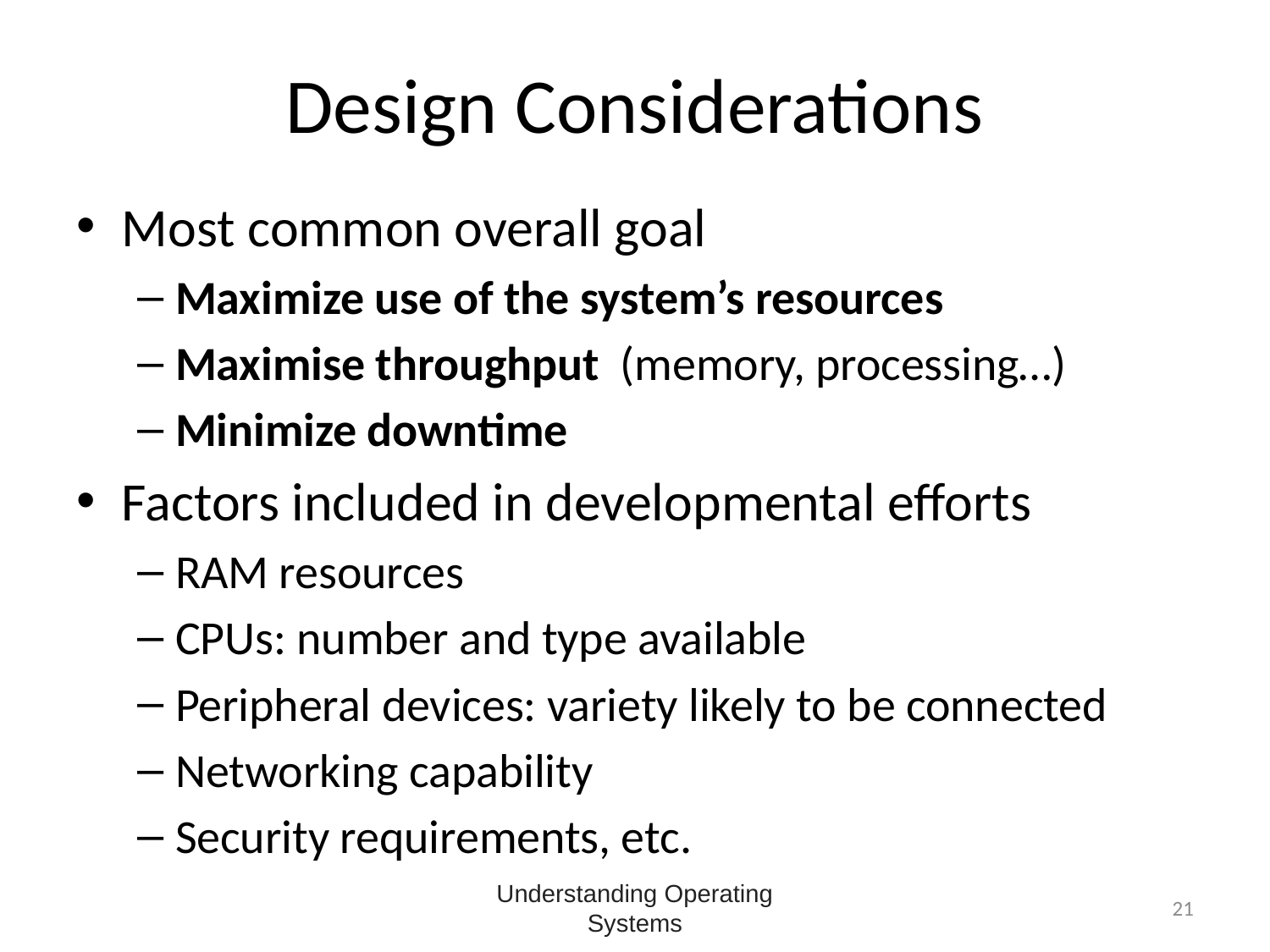

# Design Considerations
Most common overall goal
Maximize use of the system’s resources
Maximise throughput  (memory, processing…)
Minimize downtime
Factors included in developmental efforts
RAM resources
CPUs: number and type available
Peripheral devices: variety likely to be connected
Networking capability
Security requirements, etc.
Understanding Operating Systems
21